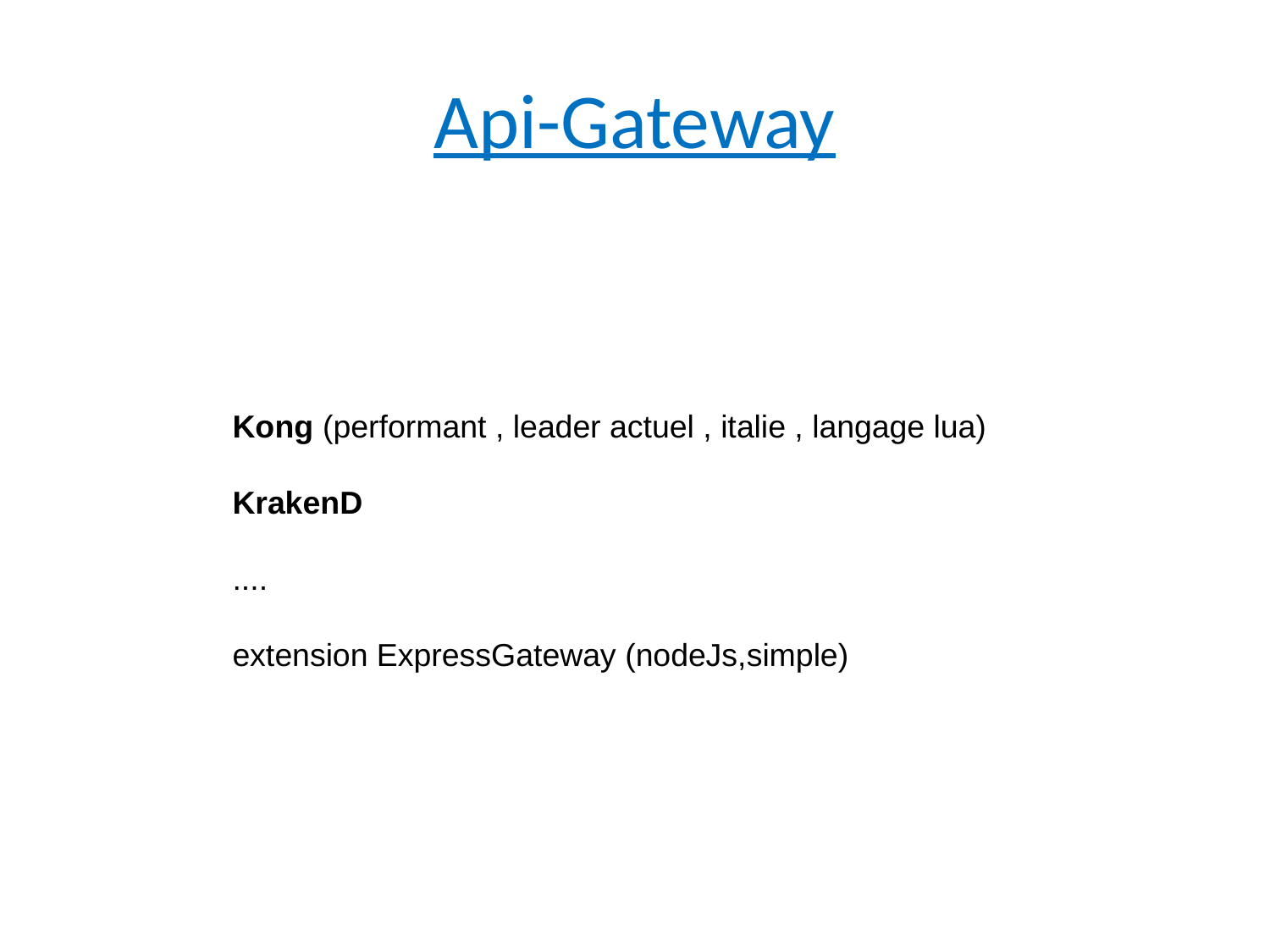

Api-Gateway
Kong (performant , leader actuel , italie , langage lua)

KrakenD

....

extension ExpressGateway (nodeJs,simple)